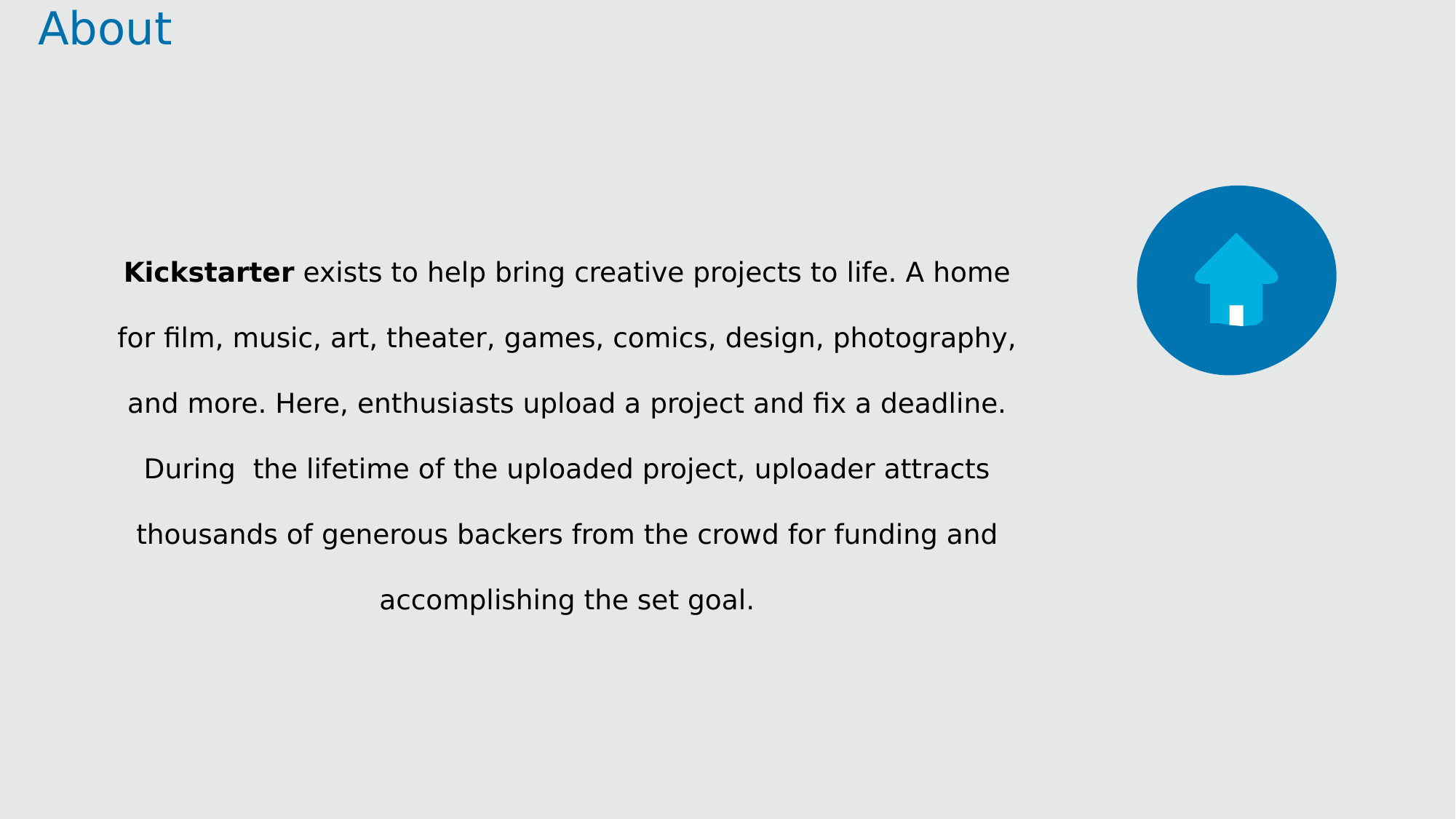

# About

Kickstarter exists to help bring creative projects to life. A home for film, music, art, theater, games, comics, design, photography, and more. Here, enthusiasts upload a project and fix a deadline. During  the lifetime of the uploaded project, uploader attracts thousands of generous backers from the crowd for funding and accomplishing the set goal.